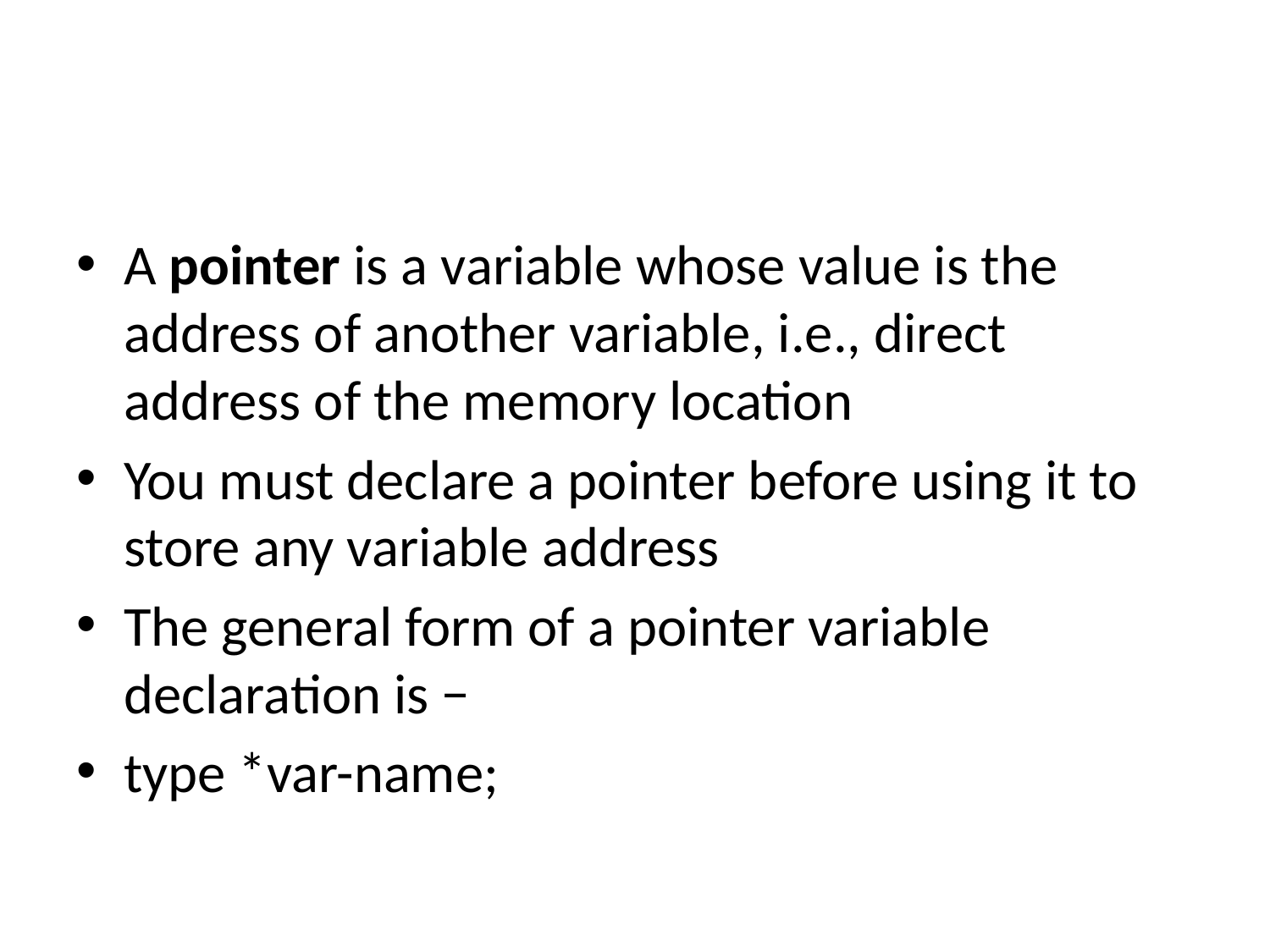

#
A pointer is a variable whose value is the address of another variable, i.e., direct address of the memory location
You must declare a pointer before using it to store any variable address
The general form of a pointer variable declaration is −
type *var-name;